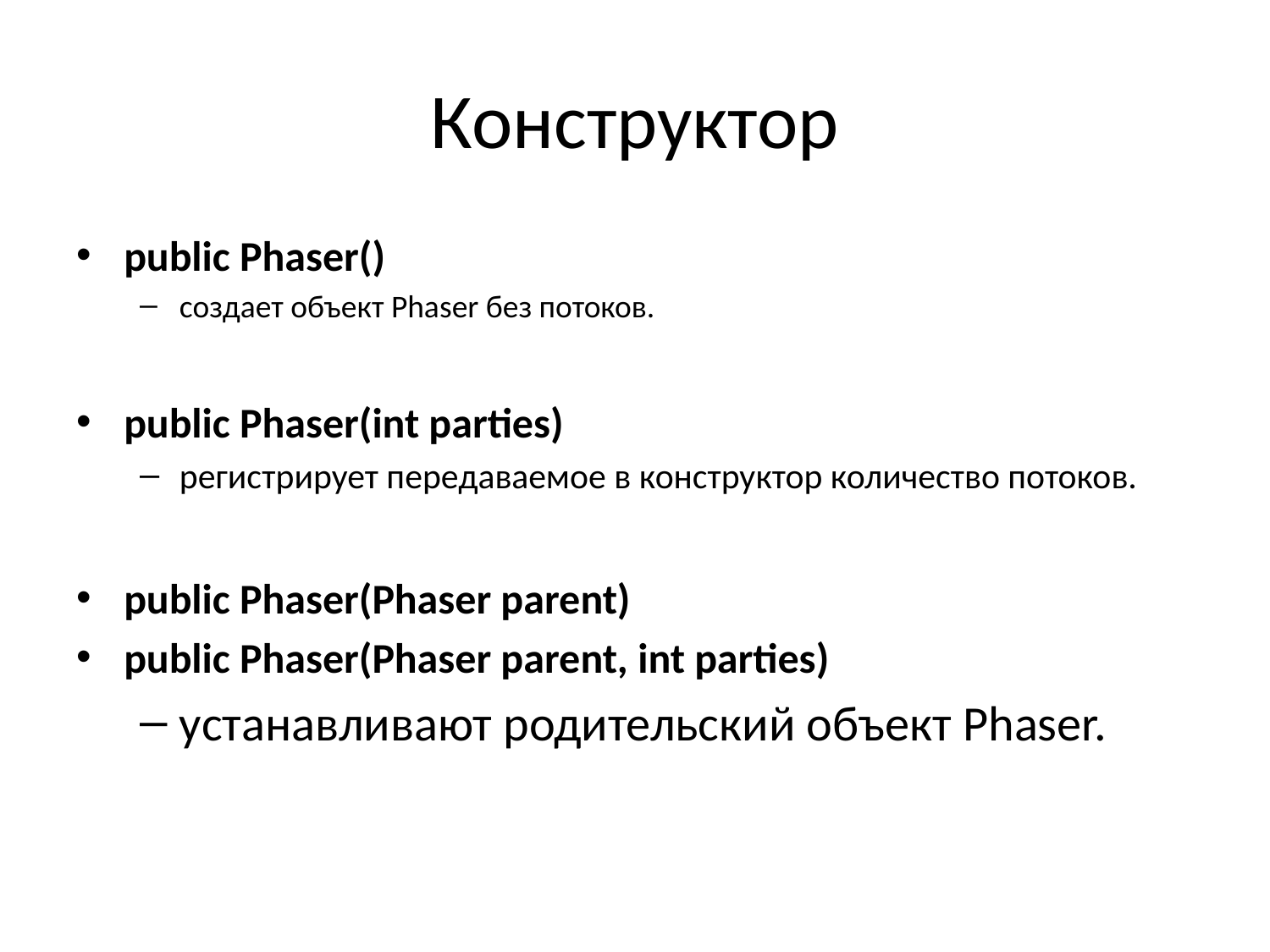

# Конструктор
public Phaser()
создает объект Phaser без потоков.

public Phaser(int parties)
регистрирует передаваемое в конструктор количество потоков.

public Phaser(Phaser parent)
public Phaser(Phaser parent, int parties)
устанавливают родительский объект Phaser.